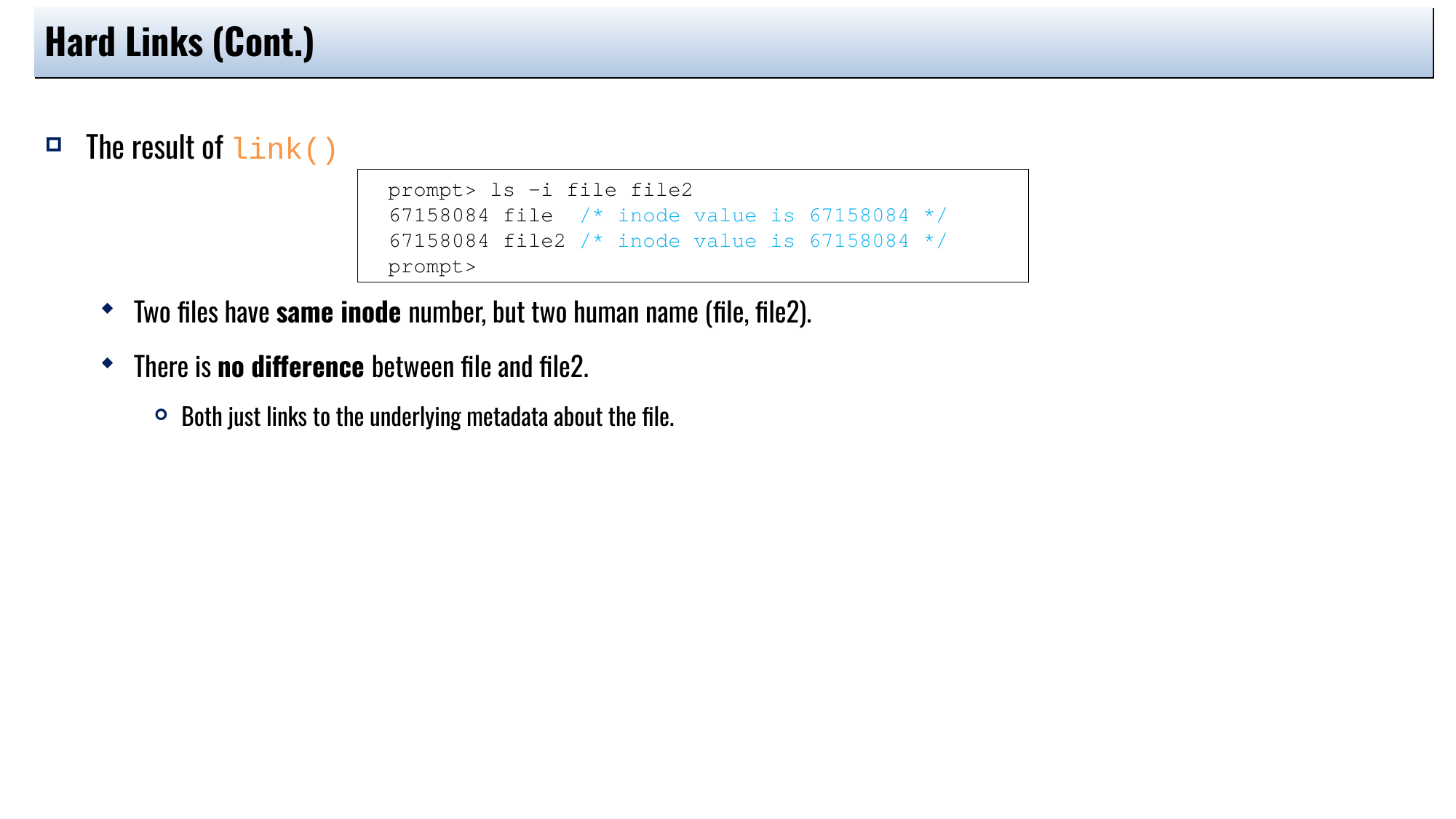

# Hard Links (Cont.)
The result of link()

Two files have same inode number, but two human name (file, file2).
There is no difference between file and file2.
Both just links to the underlying metadata about the file.

prompt> ls -i file file2
67158084 file  /* inode value is 67158084 */
67158084 file2 /* inode value is 67158084 */
prompt>